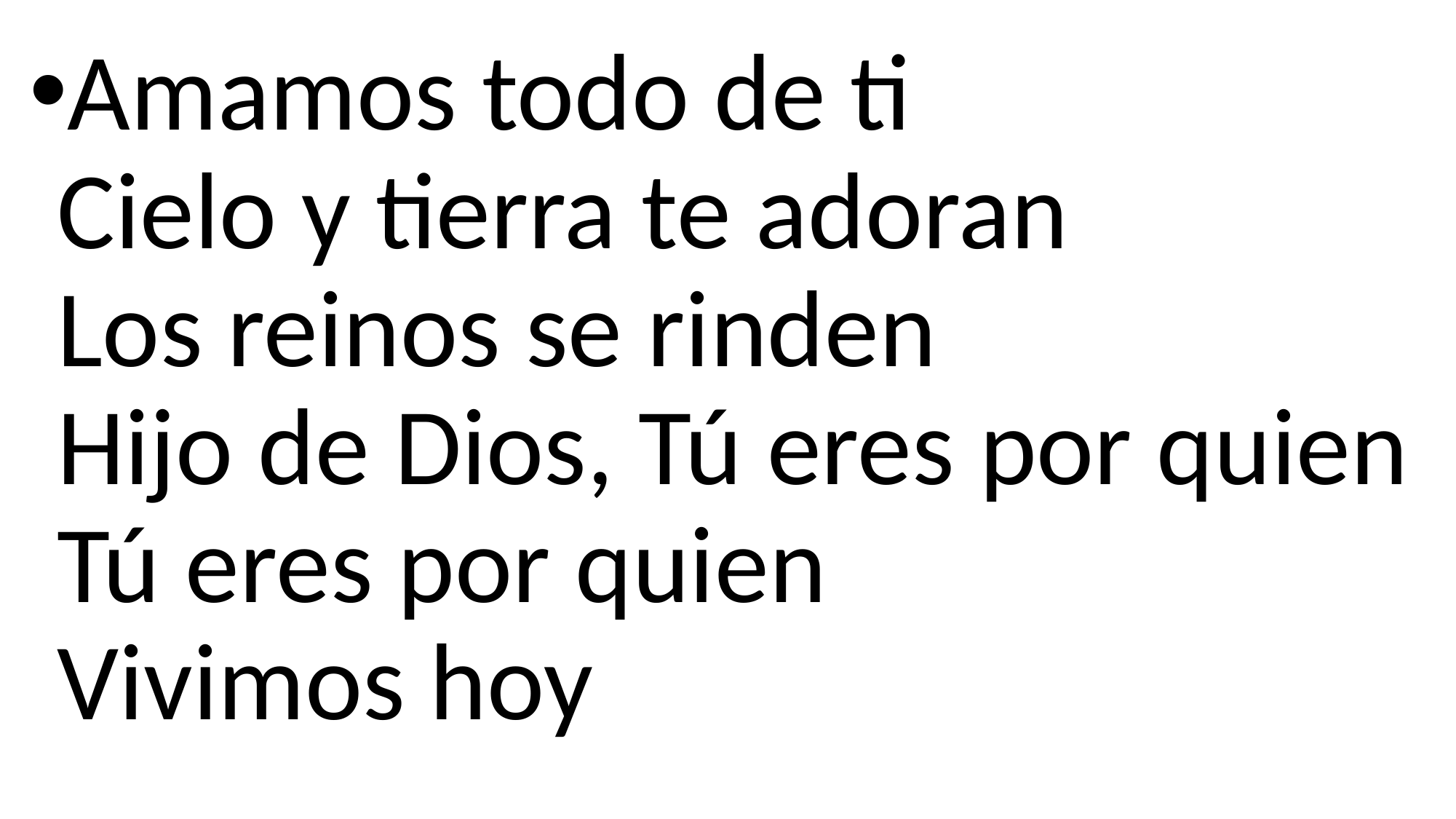

Amamos todo de ti
Cielo y tierra te adoran
Los reinos se rinden
Hijo de Dios, Tú eres por quien
Tú eres por quien
Vivimos hoy